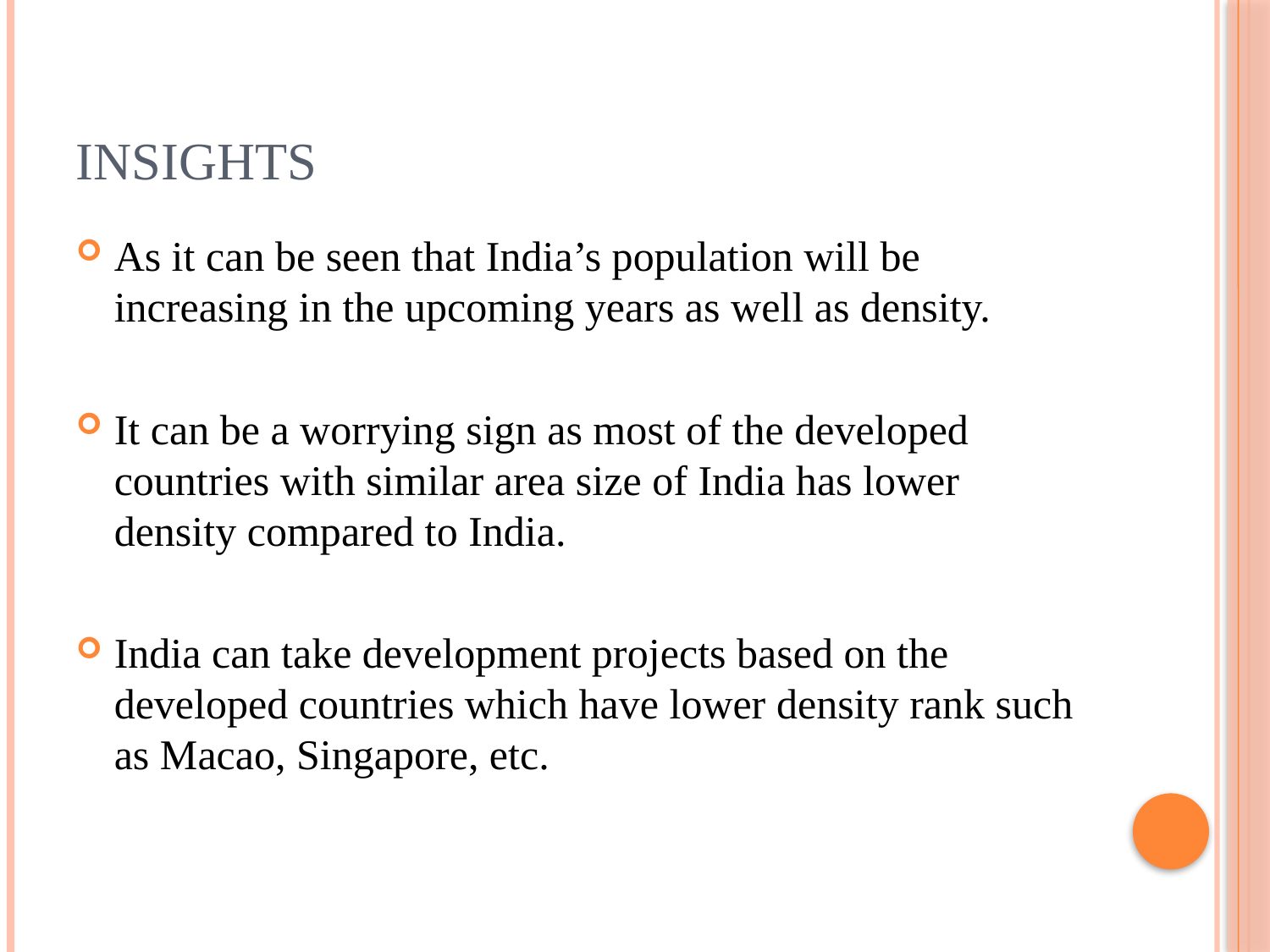

# Insights
As it can be seen that India’s population will be increasing in the upcoming years as well as density.

It can be a worrying sign as most of the developed countries with similar area size of India has lower density compared to India.

India can take development projects based on the developed countries which have lower density rank such as Macao, Singapore, etc.